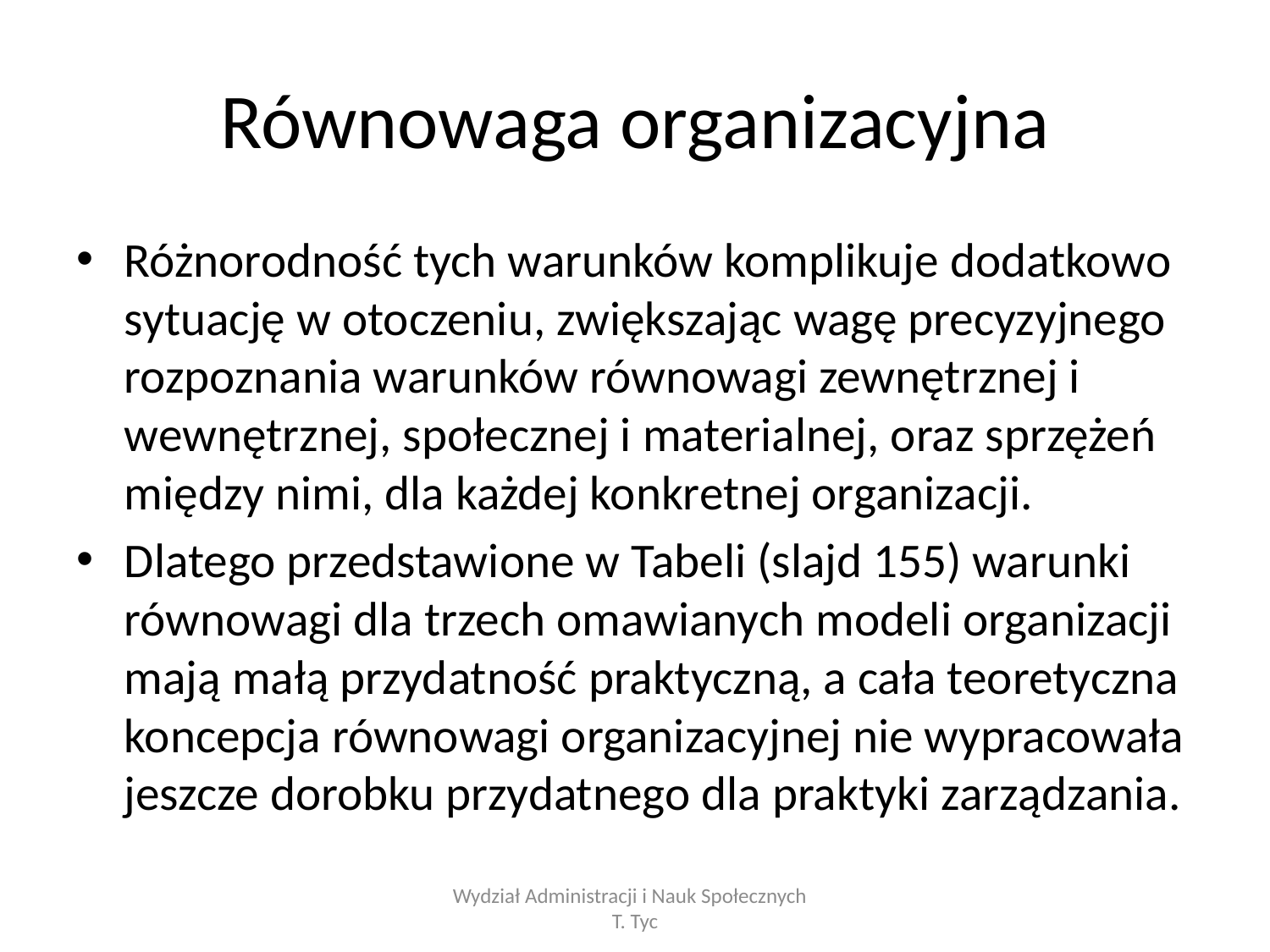

# Równowaga organizacyjna
Różnorodność tych warunków komplikuje dodatkowo sytuację w otoczeniu, zwiększając wagę precyzyjnego rozpoznania warunków równowagi zewnętrznej i wewnętrznej, społecznej i materialnej, oraz sprzężeń między nimi, dla każdej konkretnej organizacji.
Dlatego przedstawione w Tabeli (slajd 155) warunki równowagi dla trzech omawianych modeli organizacji mają małą przydatność praktyczną, a cała teoretyczna koncepcja równowagi organizacyjnej nie wypracowała jeszcze dorobku przydatnego dla praktyki zarządzania.
Wydział Administracji i Nauk Społecznych   T. Tyc